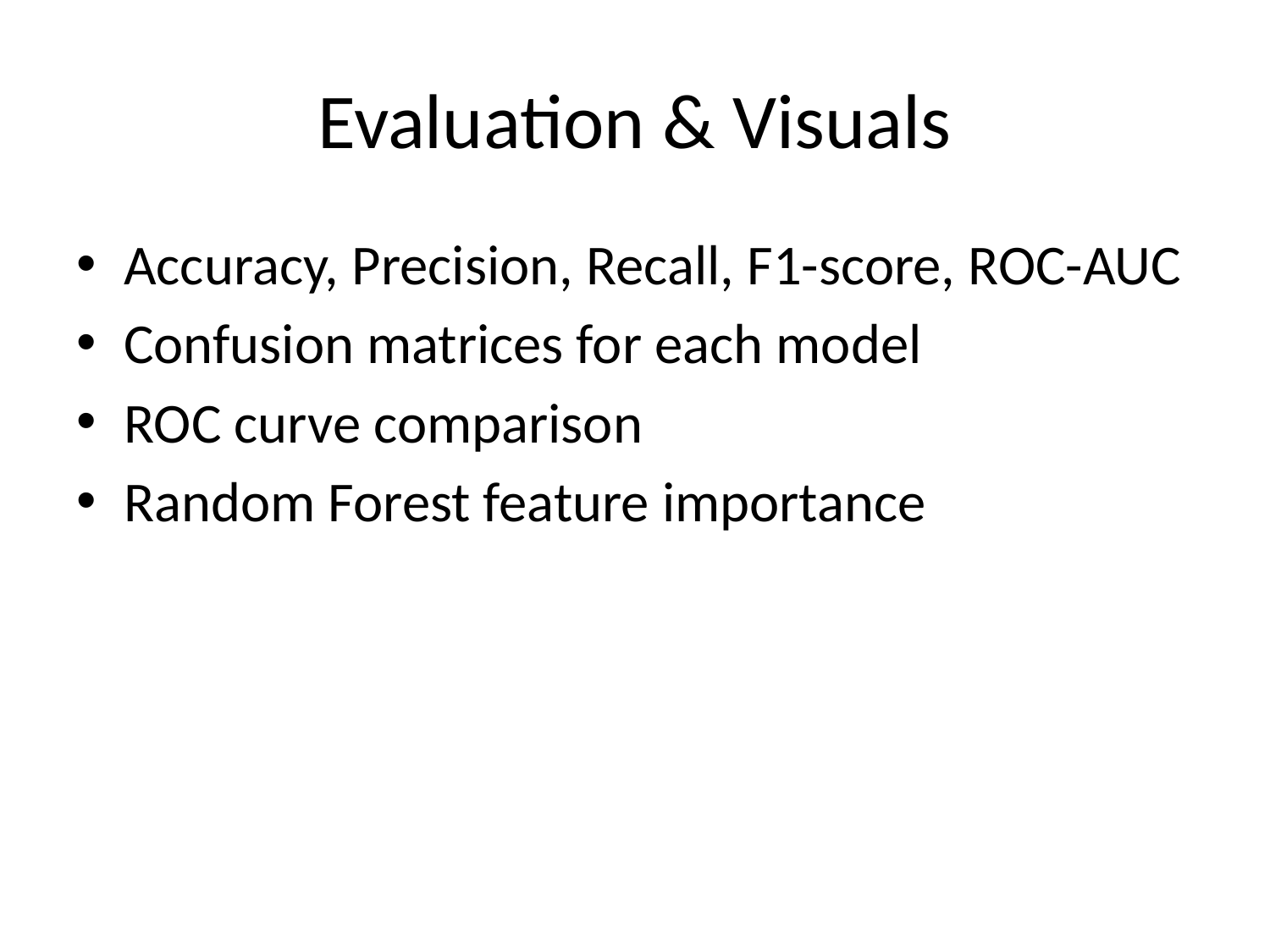

# Evaluation & Visuals
Accuracy, Precision, Recall, F1-score, ROC-AUC
Confusion matrices for each model
ROC curve comparison
Random Forest feature importance